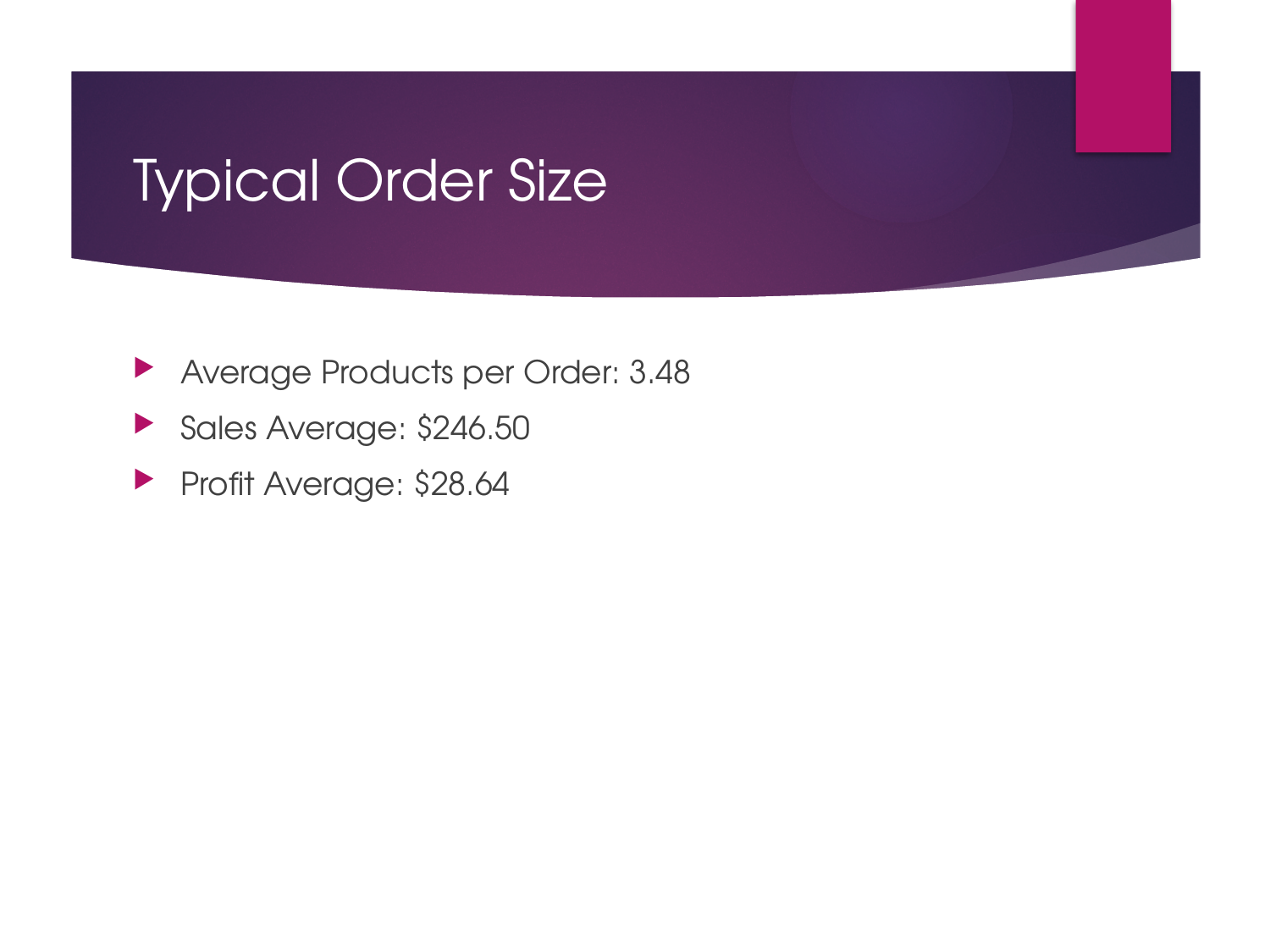

# Typical Order Size
Average Products per Order: 3.48
Sales Average: $246.50
Profit Average: $28.64